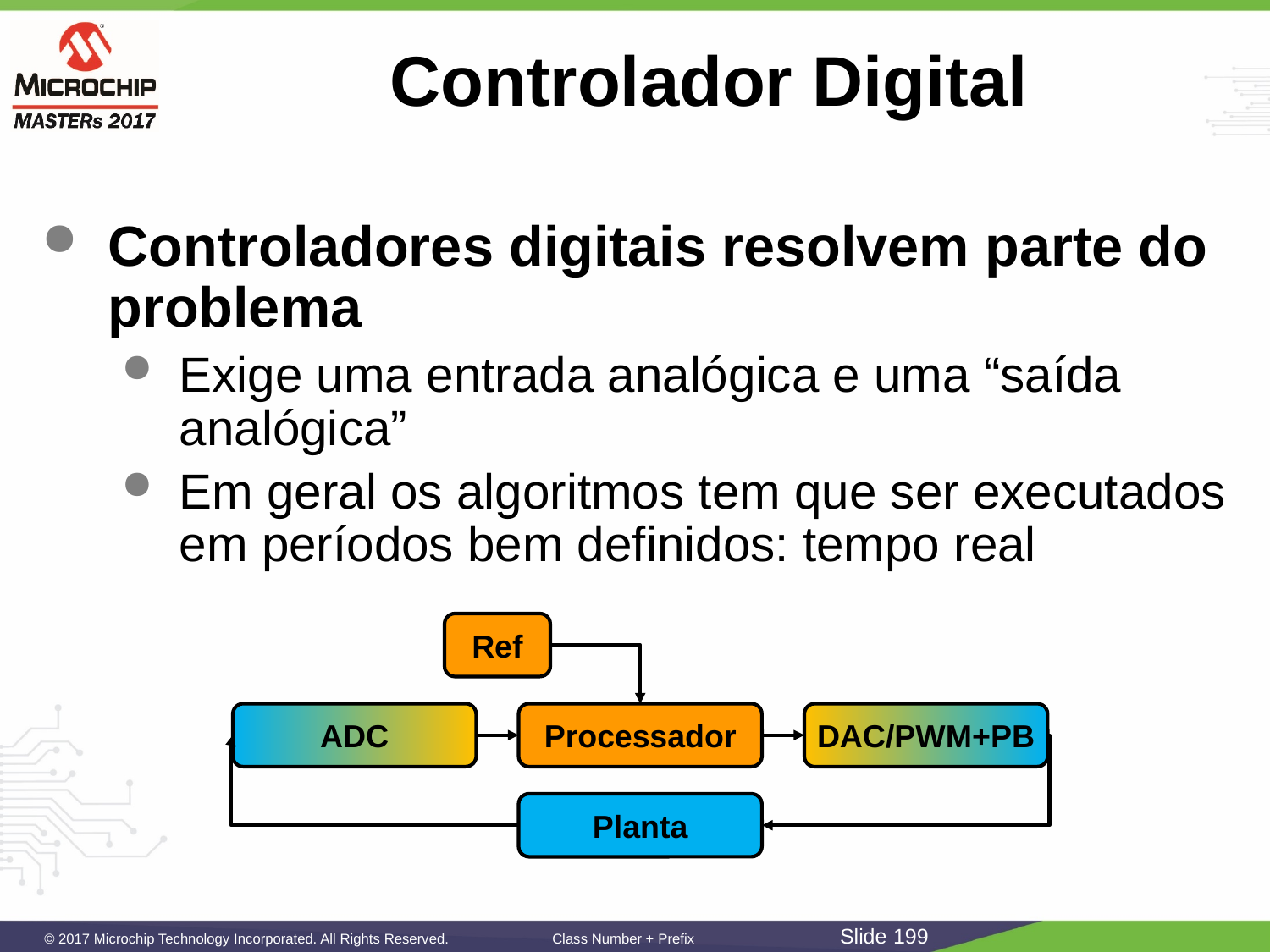

# Controlador Digital
Controladores digitais resolvem parte do problema
Exige uma entrada analógica e uma “saída analógica”
Em geral os algoritmos tem que ser executados em períodos bem definidos: tempo real

Ref
ADC
Processador
DAC/PWM+PB
Planta